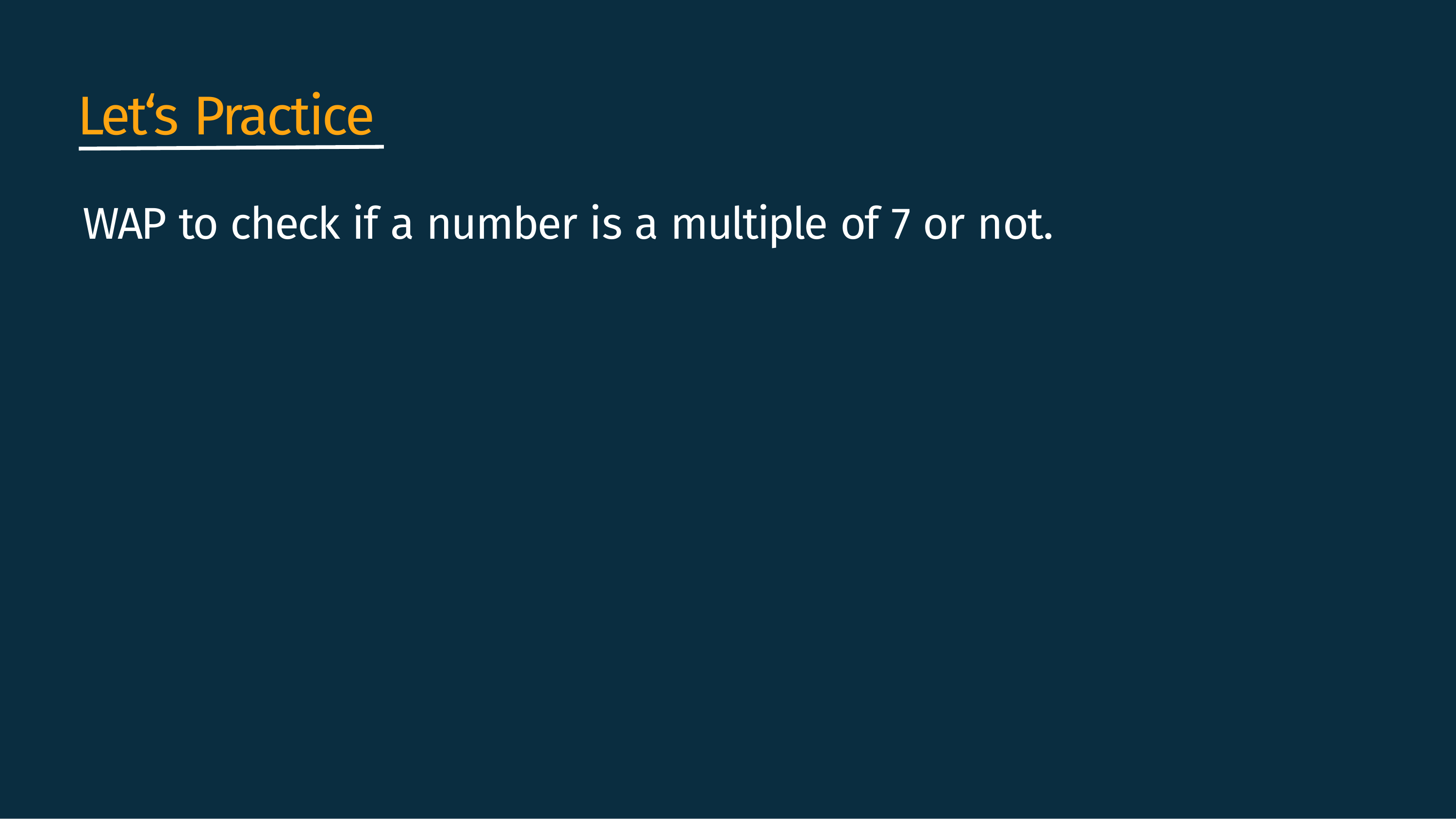

# Let‘s Practice

WAP to check if a number is a multiple of 7 or not.